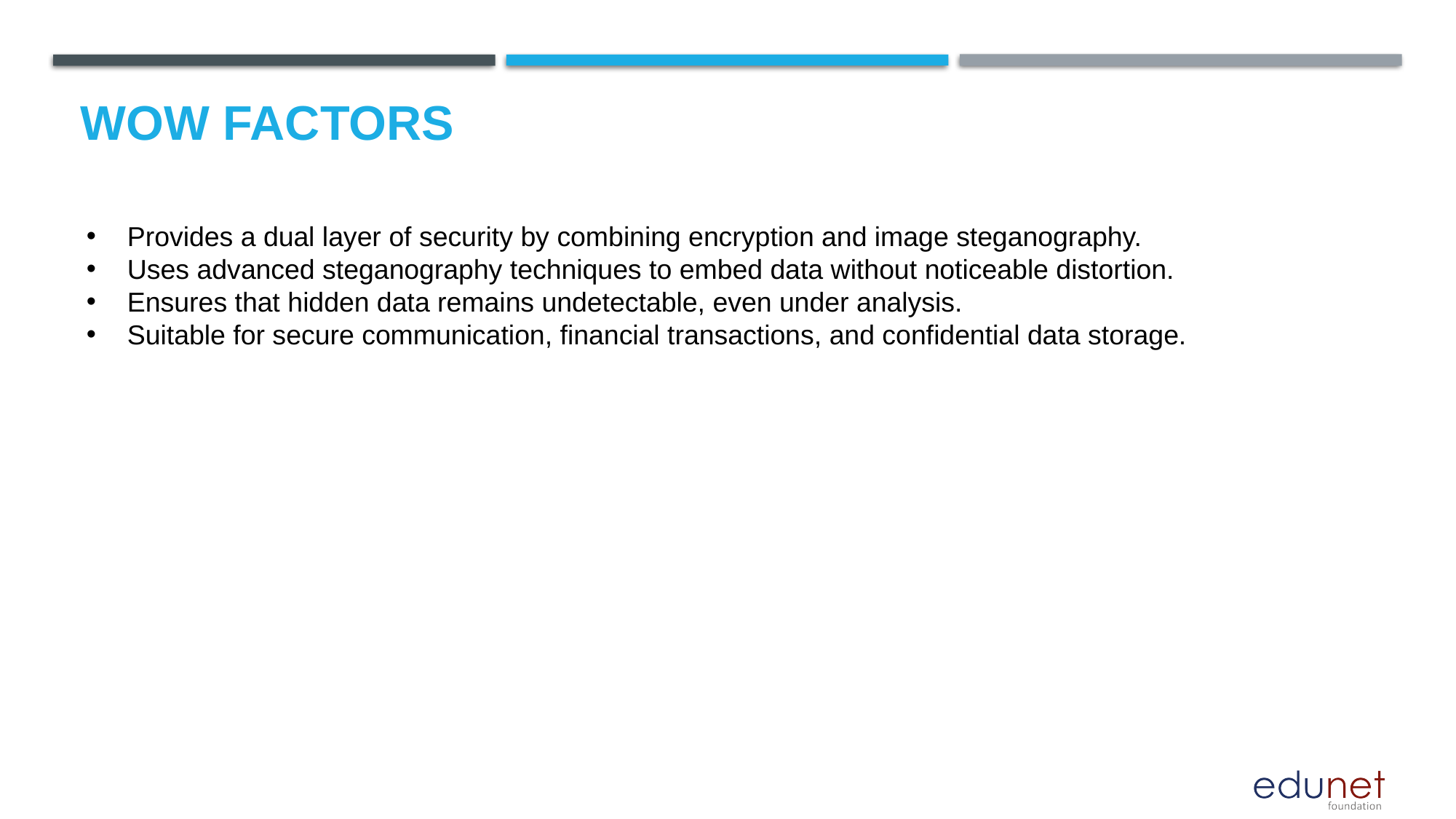

Provides a dual layer of security by combining encryption and image steganography.
Uses advanced steganography techniques to embed data without noticeable distortion.
Ensures that hidden data remains undetectable, even under analysis.
Suitable for secure communication, financial transactions, and confidential data storage.
# Wow factors